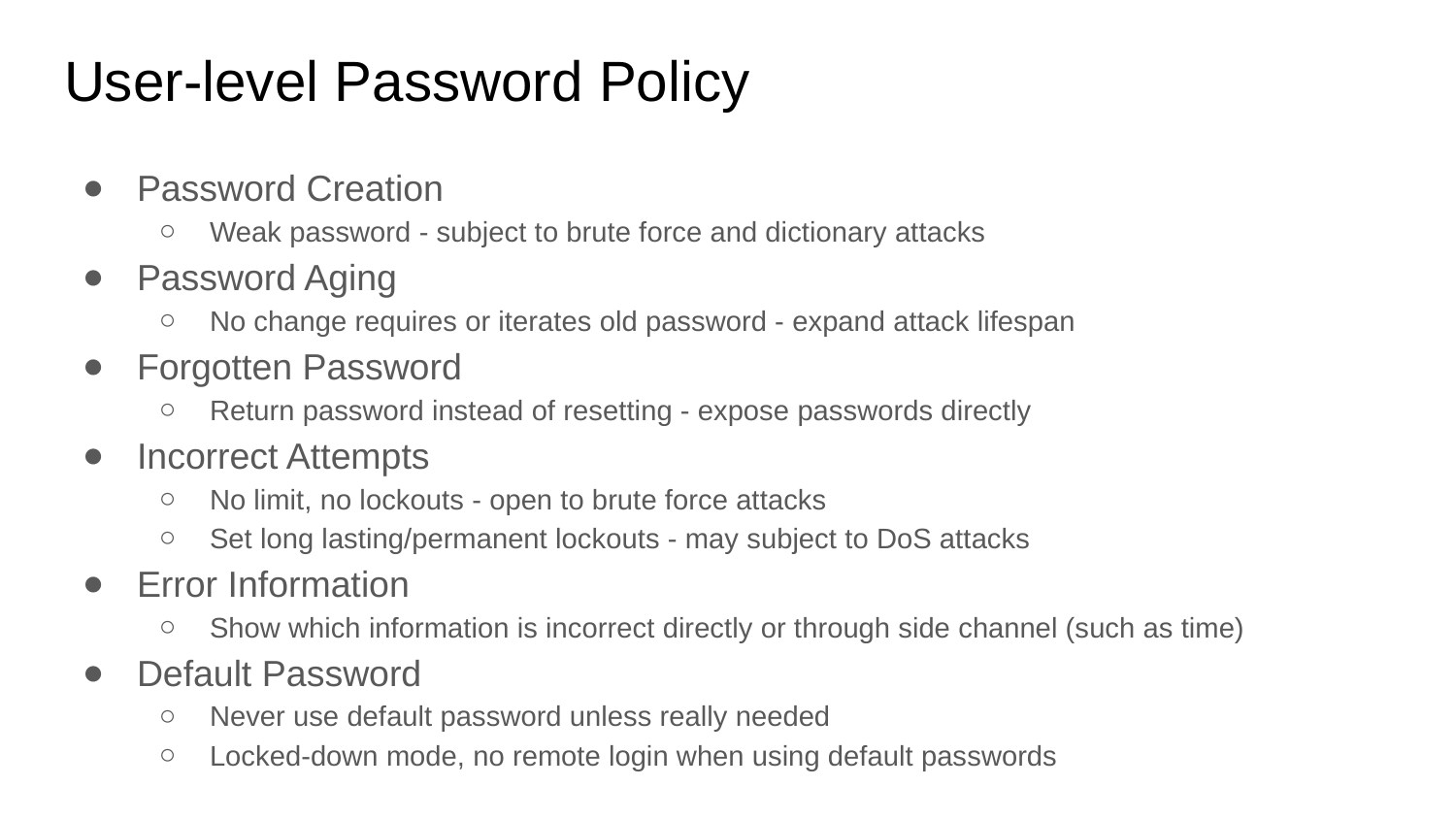

# User-level Password Policy
Password Creation
Weak password - subject to brute force and dictionary attacks
Password Aging
No change requires or iterates old password - expand attack lifespan
Forgotten Password
Return password instead of resetting - expose passwords directly
Incorrect Attempts
No limit, no lockouts - open to brute force attacks
Set long lasting/permanent lockouts - may subject to DoS attacks
Error Information
Show which information is incorrect directly or through side channel (such as time)
Default Password
Never use default password unless really needed
Locked-down mode, no remote login when using default passwords